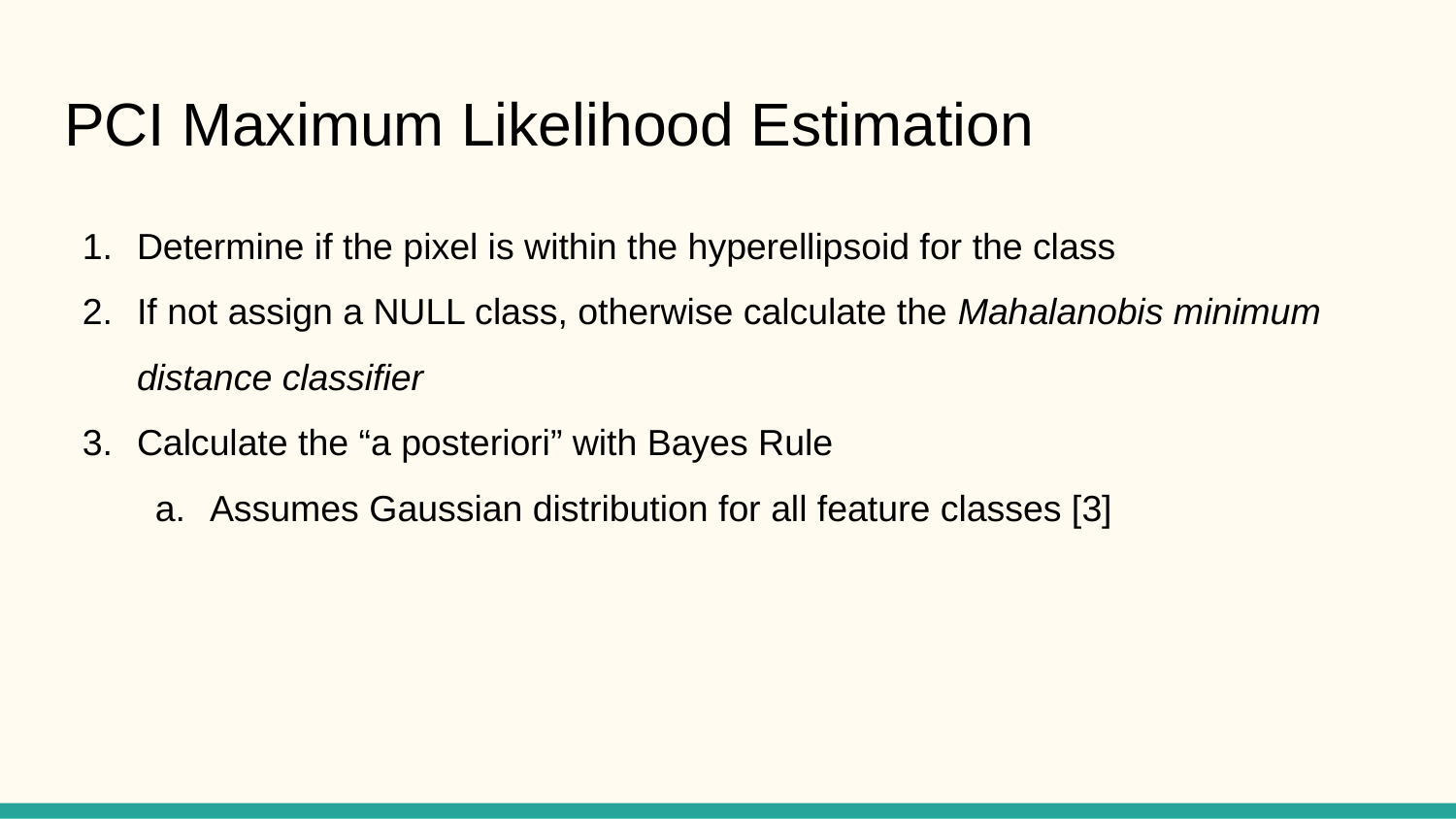

# PCI Maximum Likelihood Estimation
Determine if the pixel is within the hyperellipsoid for the class
If not assign a NULL class, otherwise calculate the Mahalanobis minimum distance classifier
Calculate the “a posteriori” with Bayes Rule
Assumes Gaussian distribution for all feature classes [3]